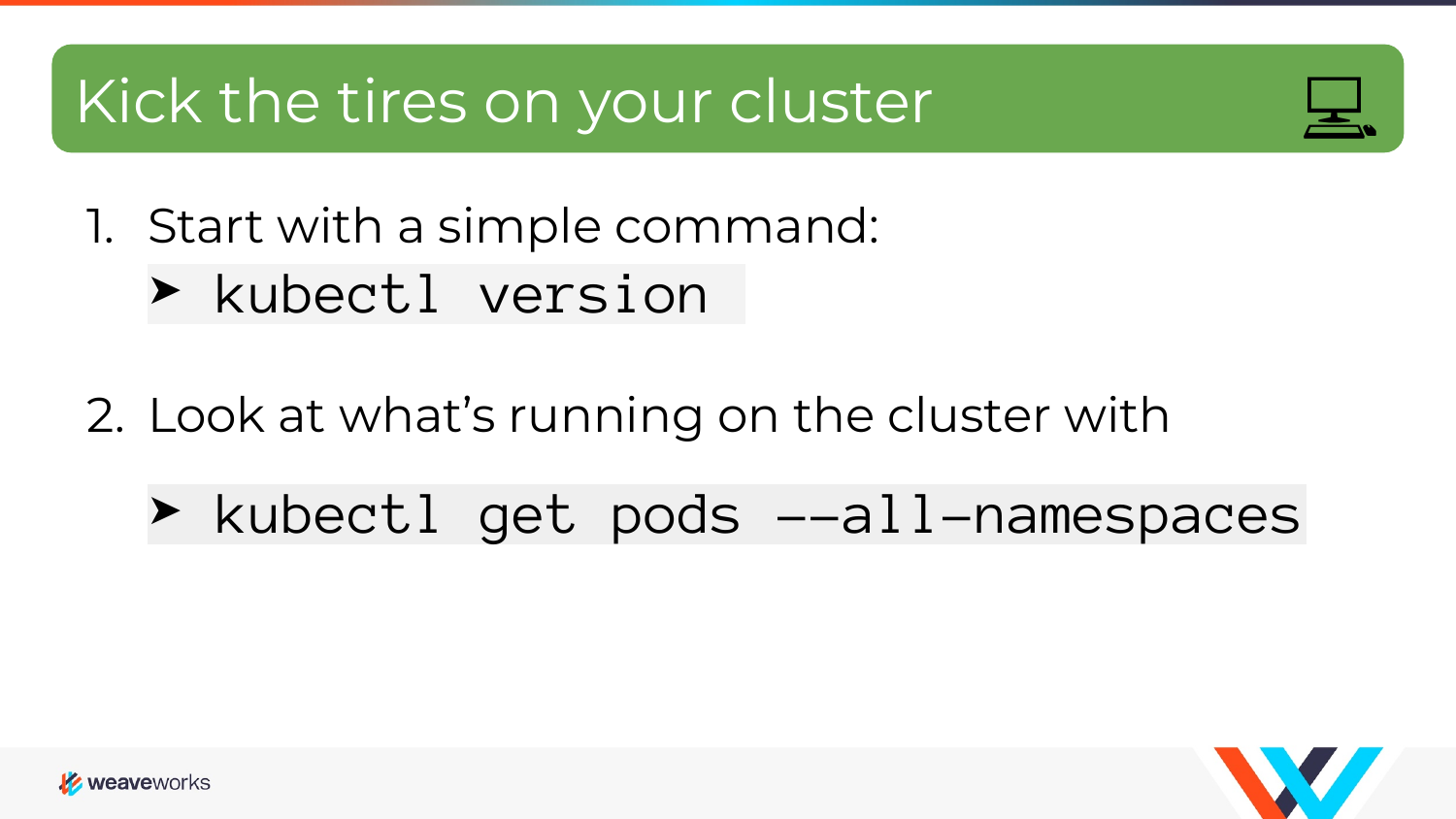

💻
Kick the tires on your cluster
# GitOps hands-on 1/10
Start with a simple command:
➤ kubectl version

Look at what’s running on the cluster with
➤ kubectl get pods --all-namespaces